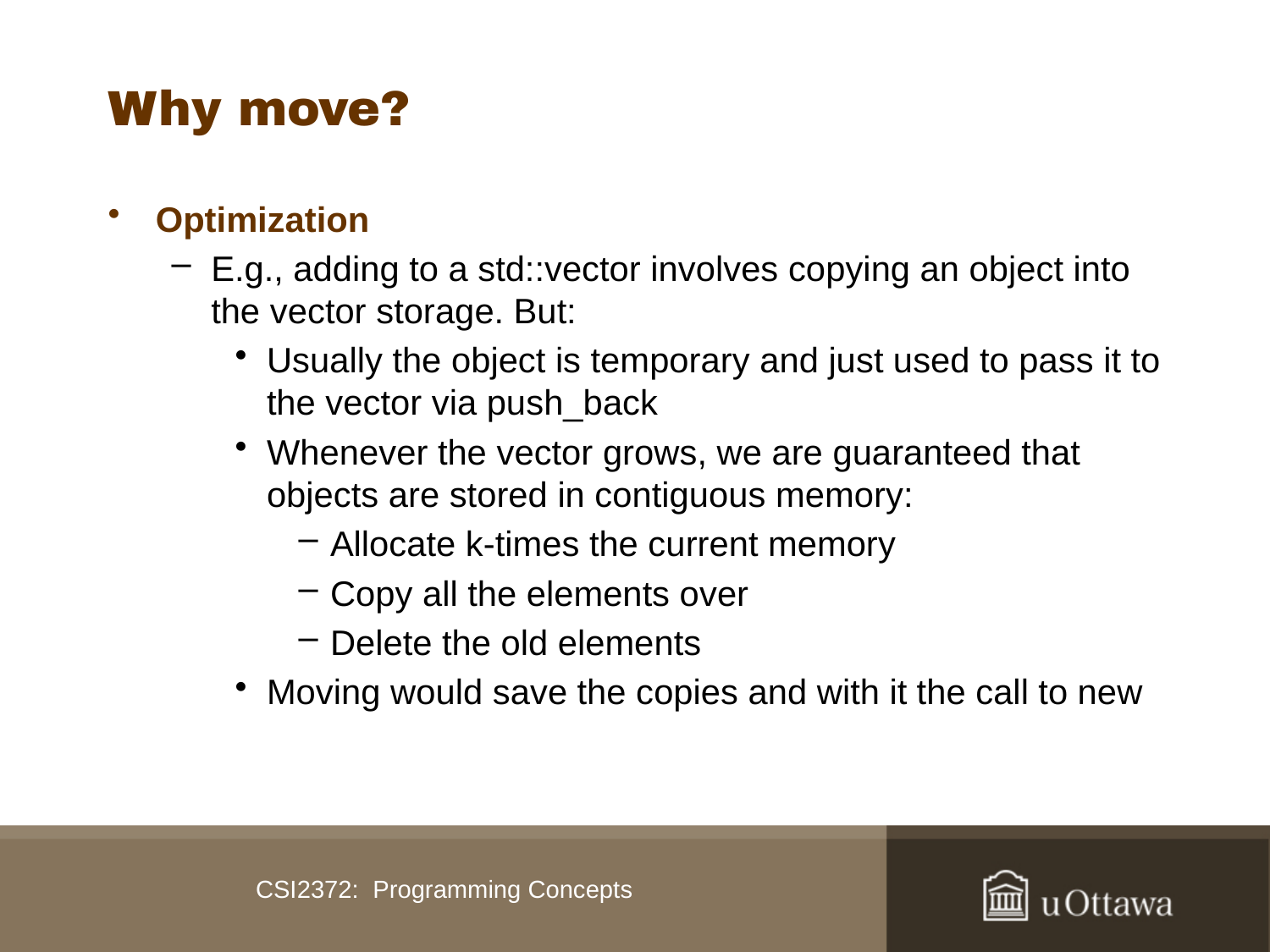

# Why move?
Optimization
E.g., adding to a std::vector involves copying an object into the vector storage. But:
Usually the object is temporary and just used to pass it to the vector via push_back
Whenever the vector grows, we are guaranteed that objects are stored in contiguous memory:
Allocate k-times the current memory
Copy all the elements over
Delete the old elements
Moving would save the copies and with it the call to new
CSI2372:  Programming Concepts